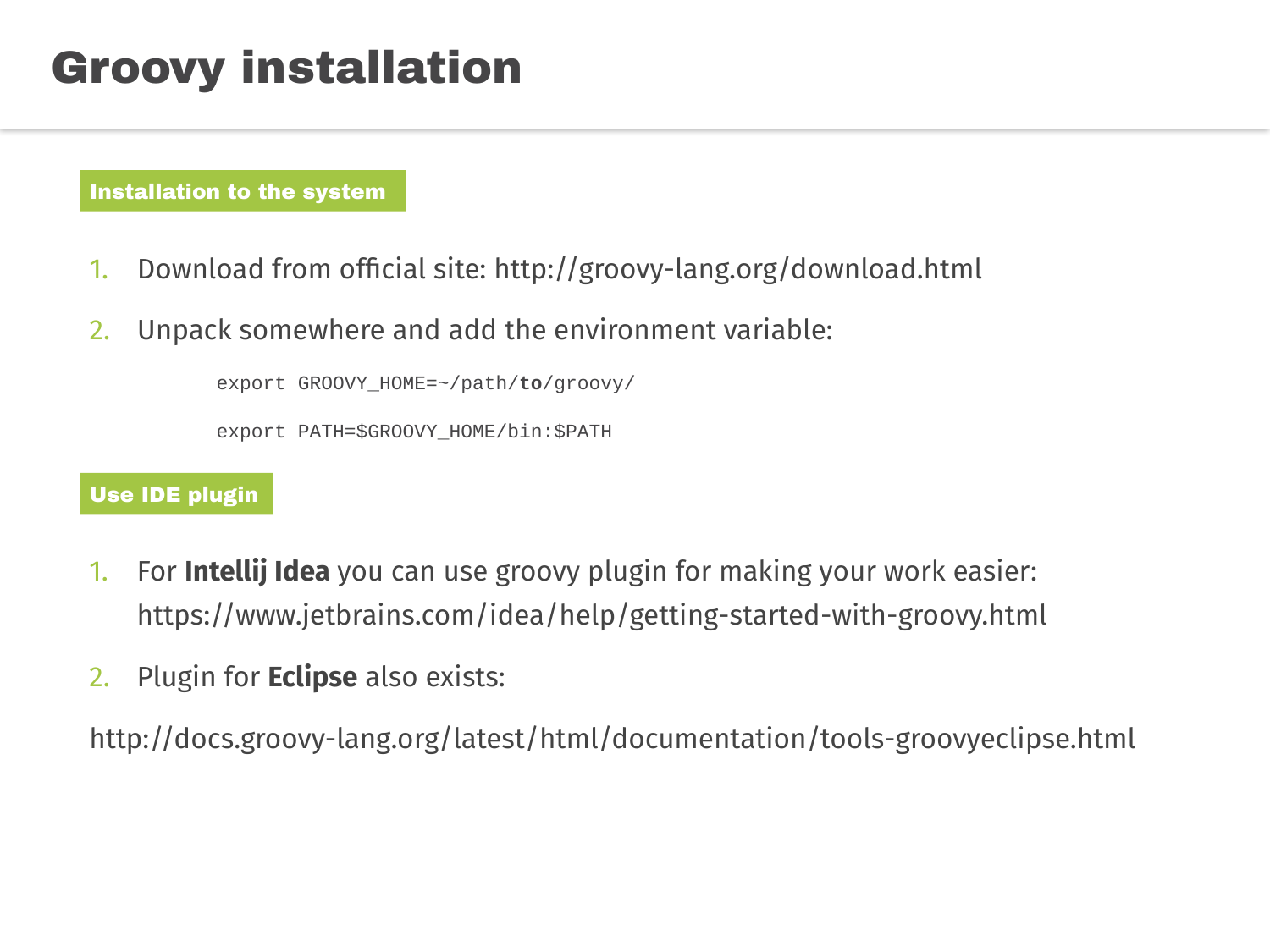

Groovy installation
Installation to the system
Download from official site: http://groovy-lang.org/download.html
Unpack somewhere and add the environment variable:
	export GROOVY_HOME=~/path/to/groovy/
	export PATH=$GROOVY_HOME/bin:$PATH
Use IDE plugin
For Intellij Idea you can use groovy plugin for making your work easier: https://www.jetbrains.com/idea/help/getting-started-with-groovy.html
Plugin for Eclipse also exists:
http://docs.groovy-lang.org/latest/html/documentation/tools-groovyeclipse.html